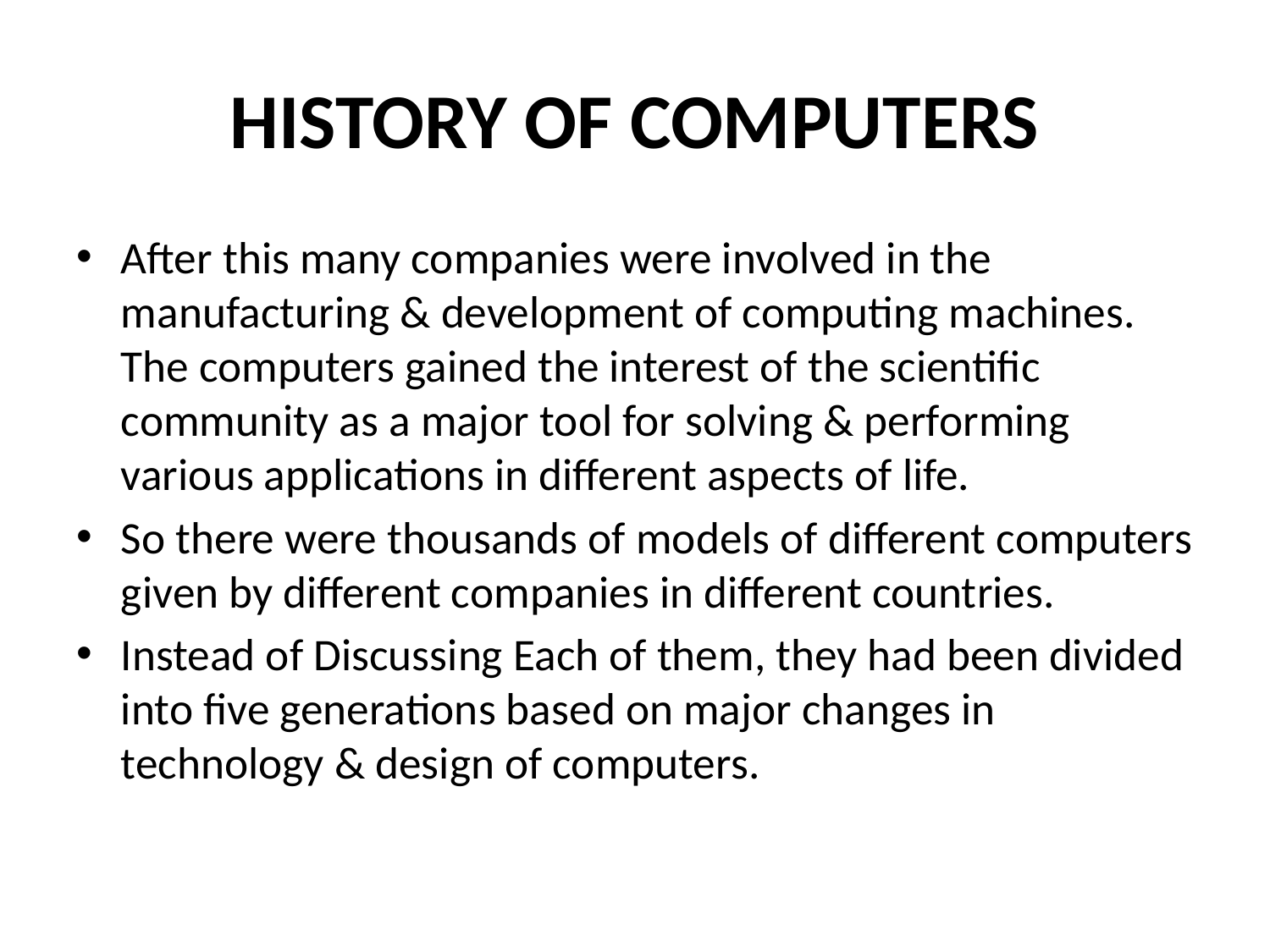

# HISTORY OF COMPUTERS
After this many companies were involved in the manufacturing & development of computing machines. The computers gained the interest of the scientific community as a major tool for solving & performing various applications in different aspects of life.
So there were thousands of models of different computers given by different companies in different countries.
Instead of Discussing Each of them, they had been divided into five generations based on major changes in technology & design of computers.